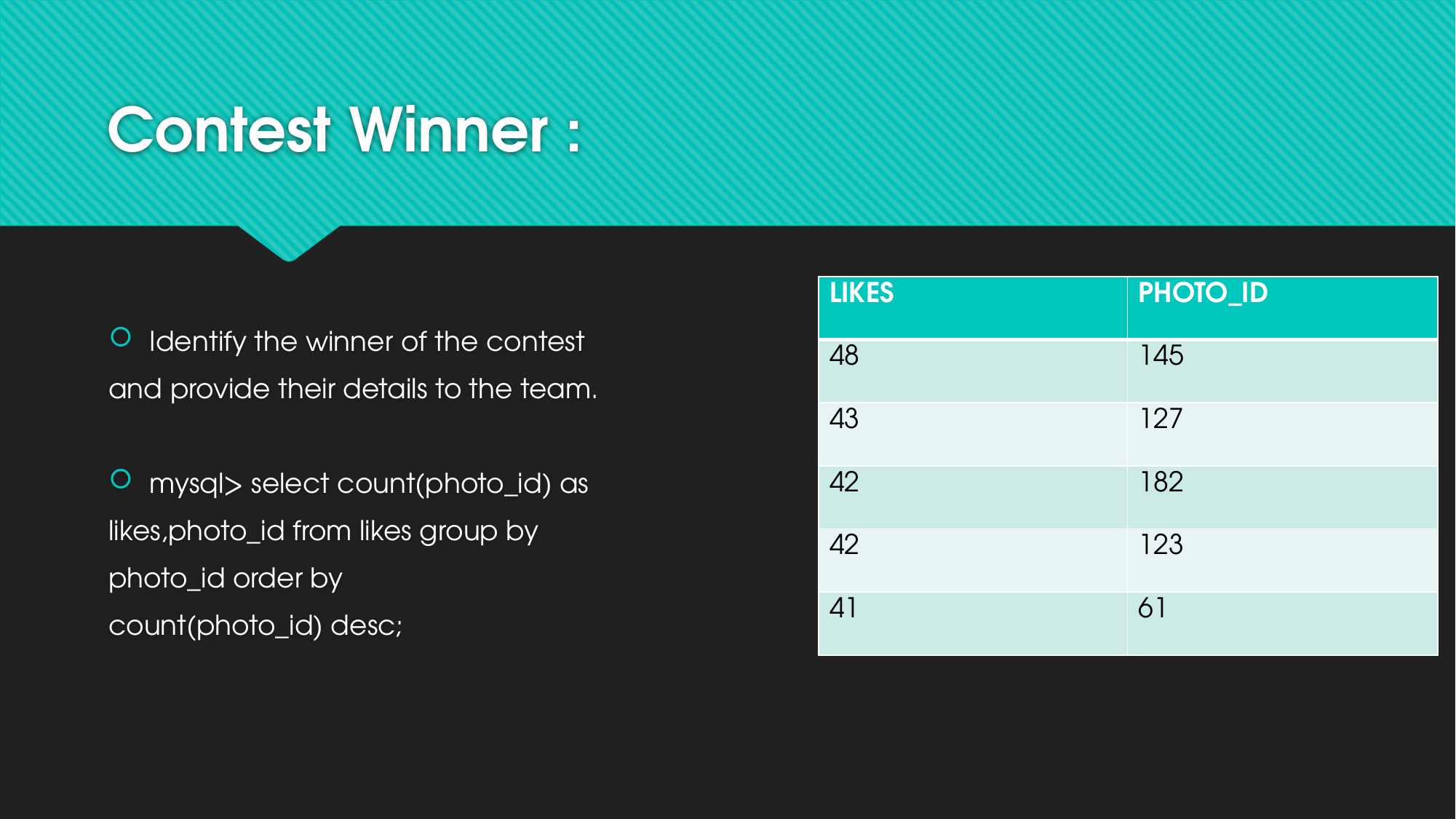

# Contest Winner :
Identify the winner of the contest
and provide their details to the team.

mysql> select count(photo_id) as
likes,photo_id from likes group by
photo_id order by
count(photo_id) desc;
| LIKES | PHOTO\_ID |
| --- | --- |
| 48 | 145 |
| 43 | 127 |
| 42 | 182 |
| 42 | 123 |
| 41 | 61 |